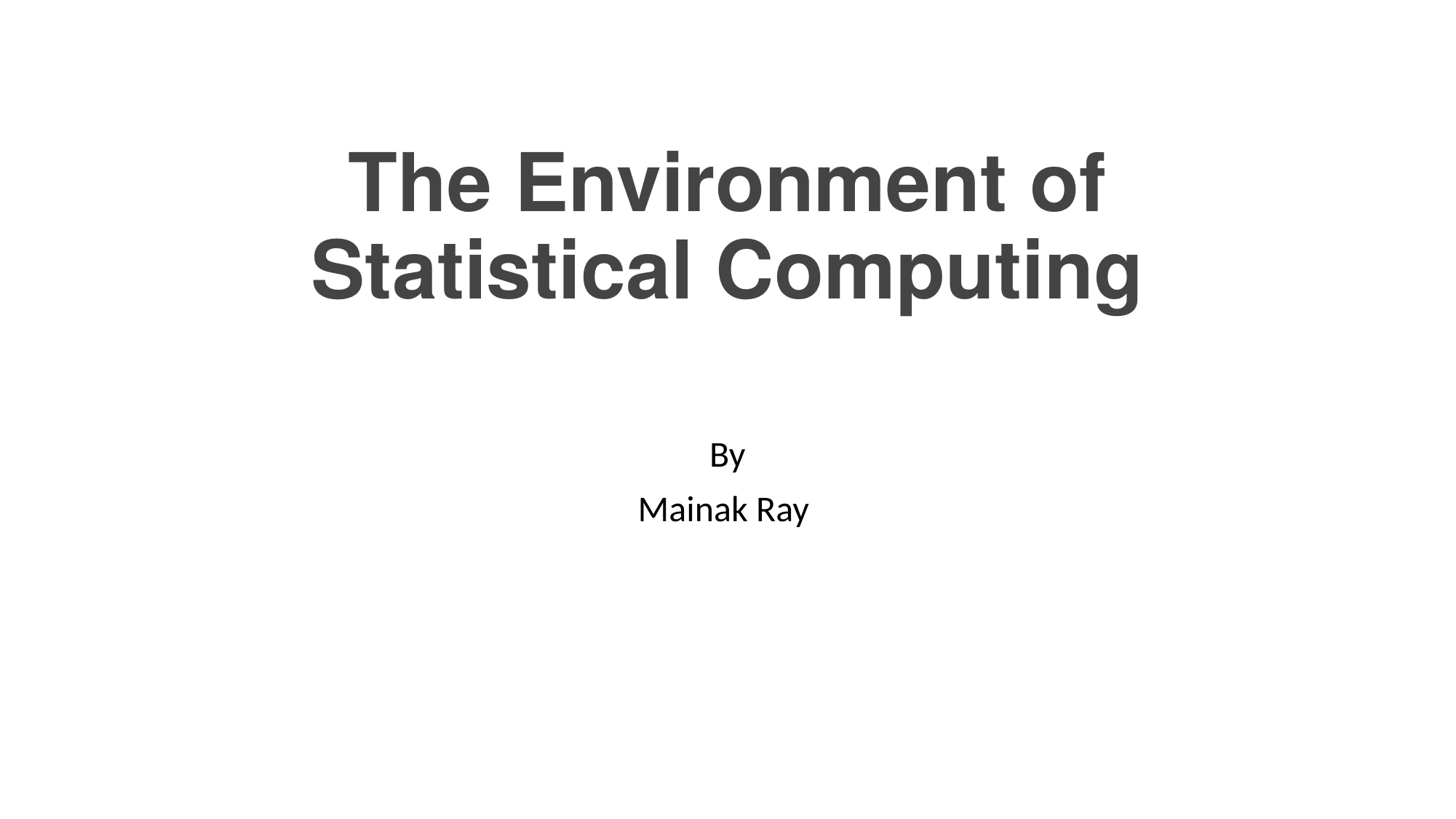

# The Environment of Statistical Computing
By
Mainak Ray